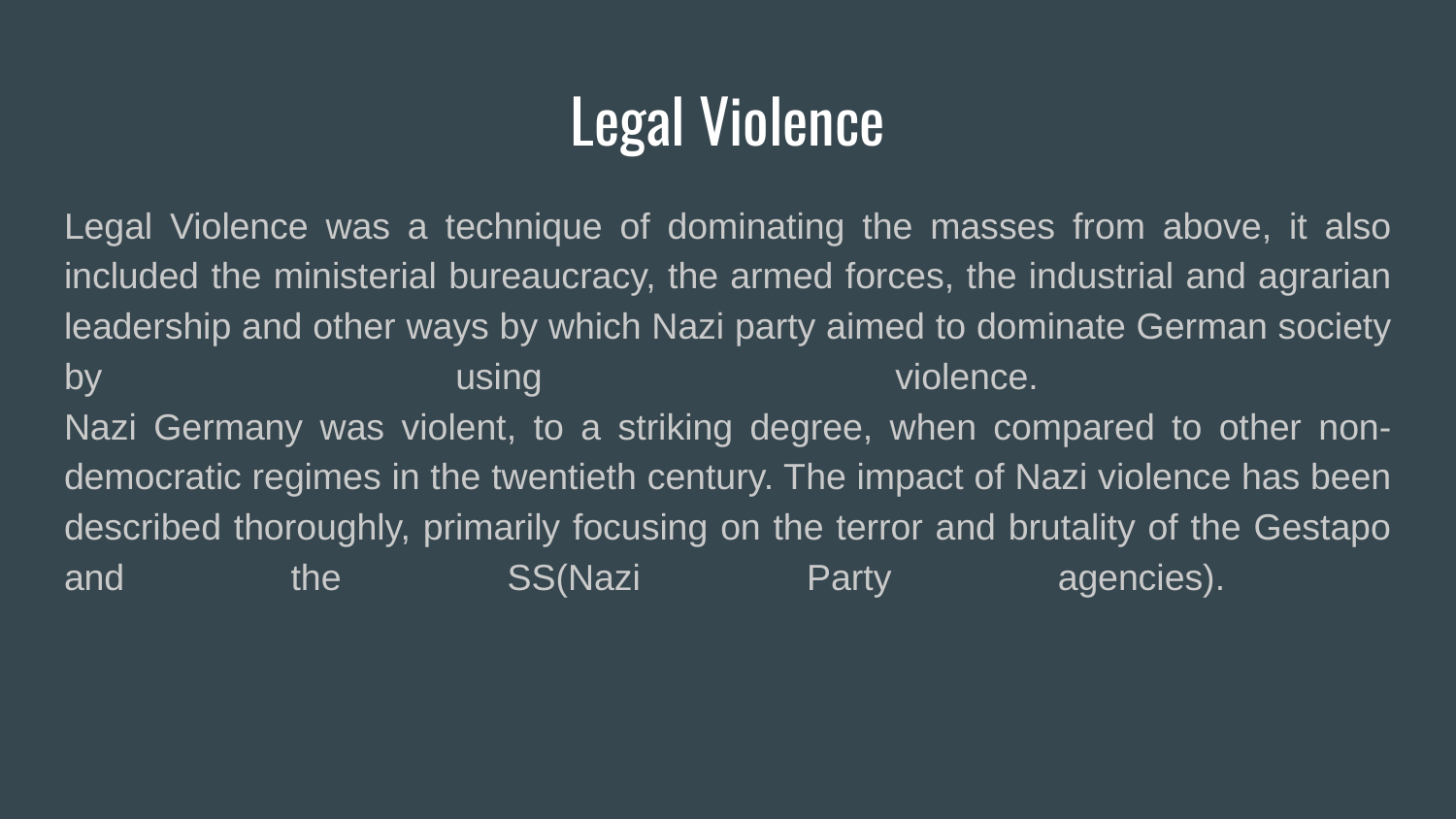

# Legal Violence
Legal Violence was a technique of dominating the masses from above, it also included the ministerial bureaucracy, the armed forces, the industrial and agrarian leadership and other ways by which Nazi party aimed to dominate German society by using violence.
Nazi Germany was violent, to a striking degree, when compared to other non-democratic regimes in the twentieth century. The impact of Nazi violence has been described thoroughly, primarily focusing on the terror and brutality of the Gestapo and the SS(Nazi Party agencies).